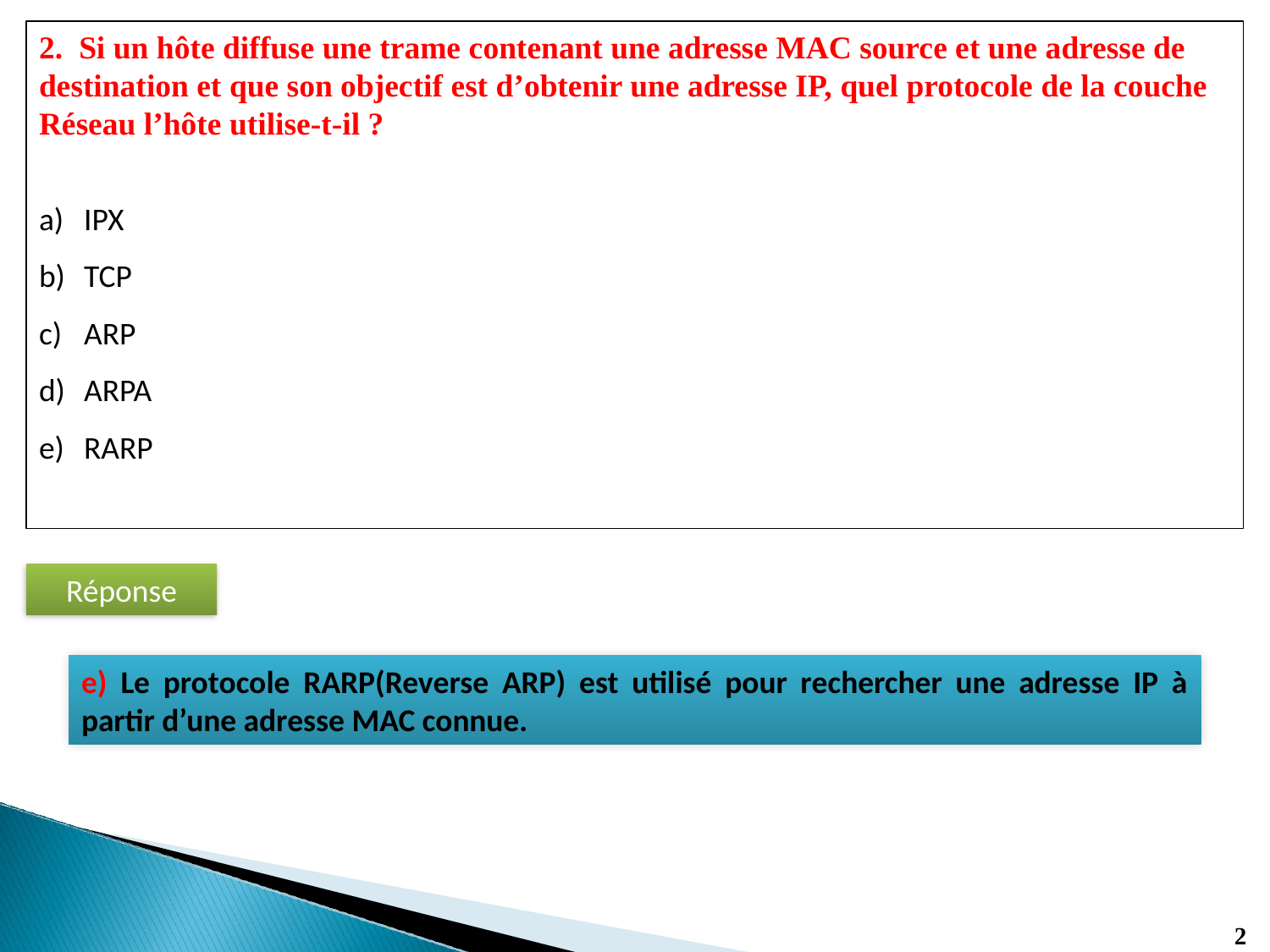

2.  Si un hôte diffuse une trame contenant une adresse MAC source et une adresse de destination et que son objectif est d’obtenir une adresse IP, quel protocole de la couche Réseau l’hôte utilise-t-il ?

IPX
TCP
ARP
ARPA
RARP

Réponse
e) Le protocole RARP(Reverse ARP) est utilisé pour rechercher une adresse IP à partir d’une adresse MAC connue.
2